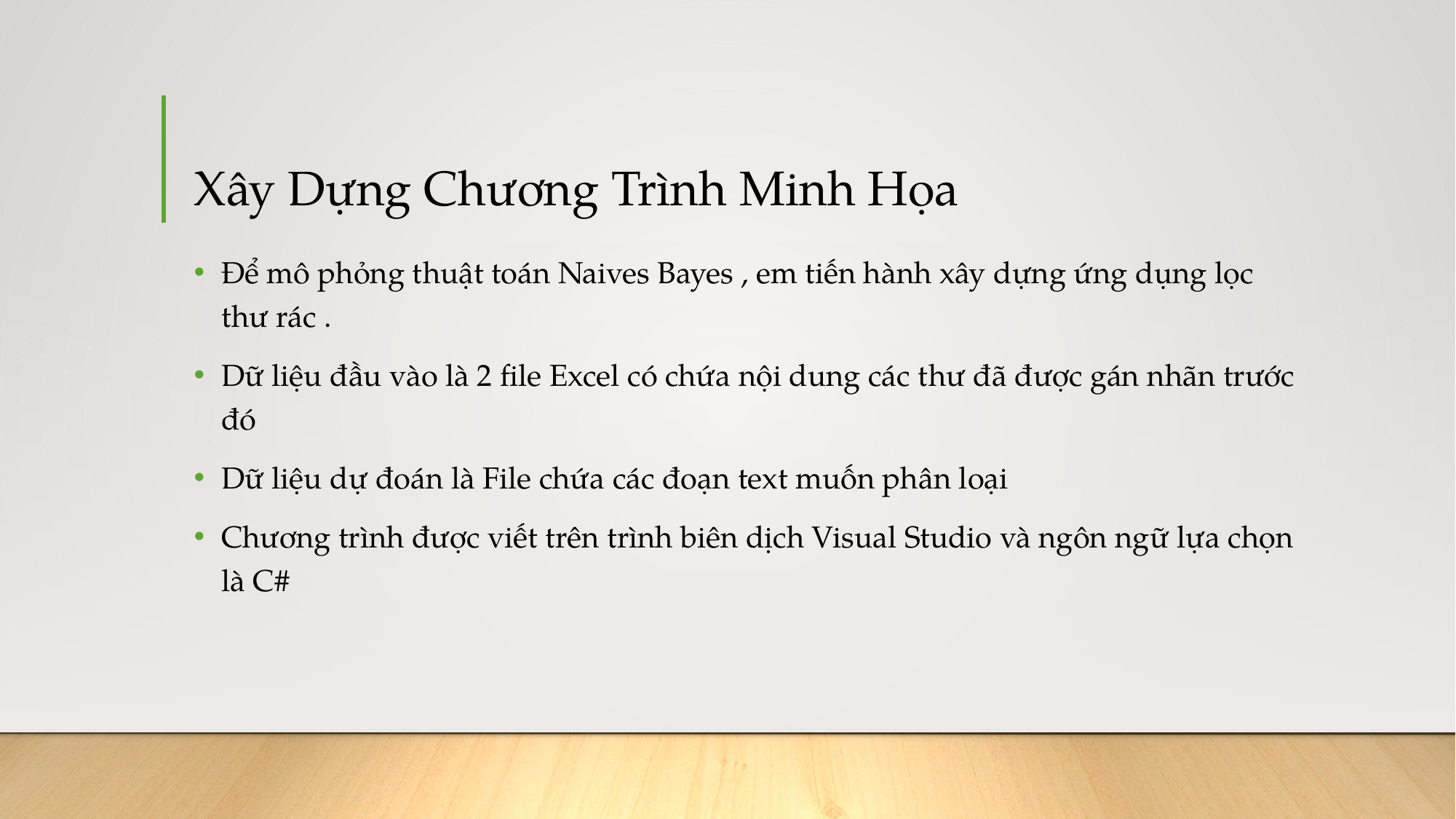

# Xây Dựng Chương Trình Minh Họa
Để mô phỏng thuật toán Naives Bayes , em tiến hành xây dựng ứng dụng lọc thư rác .
Dữ liệu đầu vào là 2 file Excel có chứa nội dung các thư đã được gán nhãn trước đó
Dữ liệu dự đoán là File chứa các đoạn text muốn phân loại
Chương trình được viết trên trình biên dịch Visual Studio và ngôn ngữ lựa chọn là C#